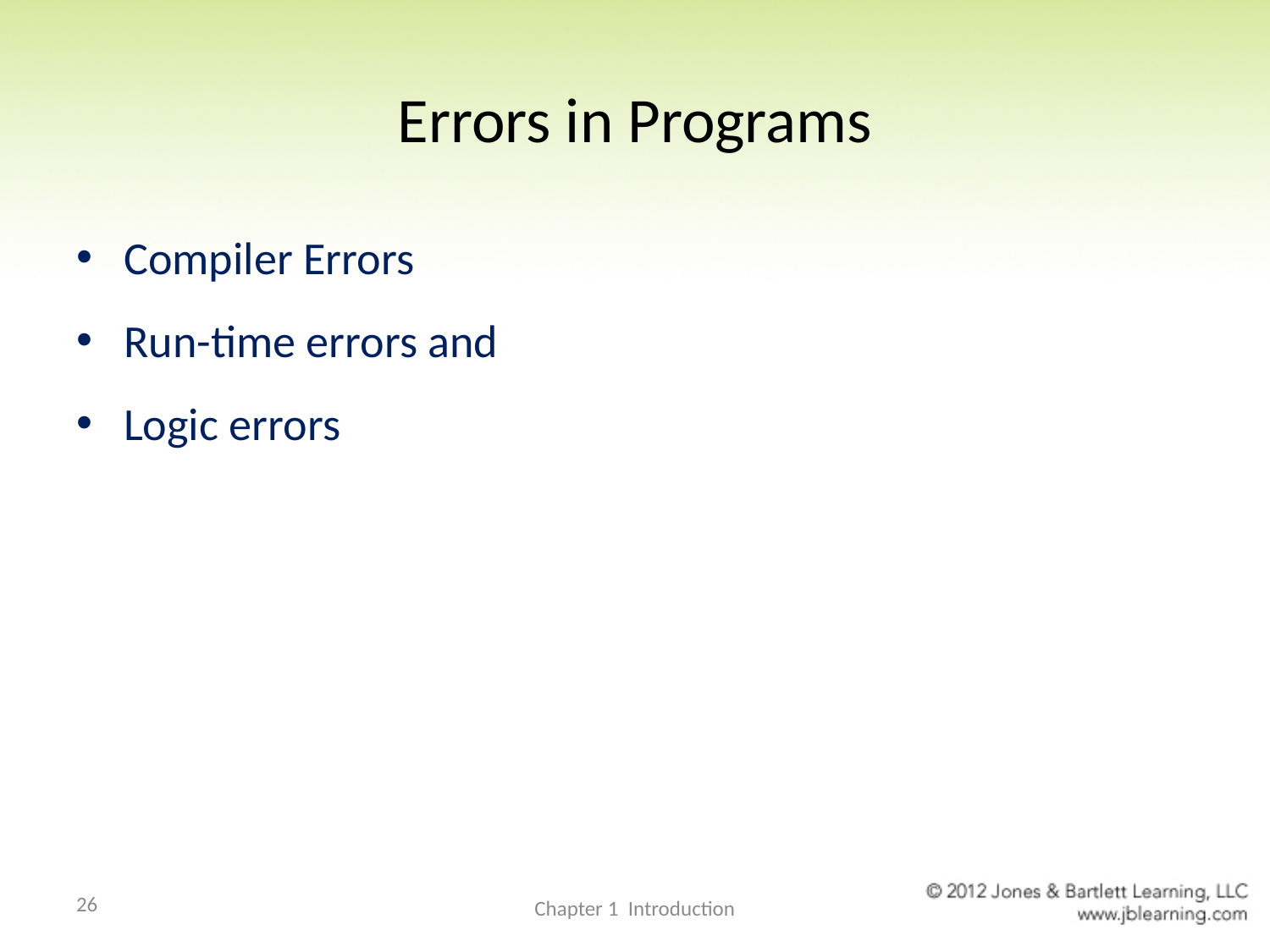

# Errors in Programs
Compiler Errors
Run-time errors and
Logic errors

26
Chapter 1  Introduction